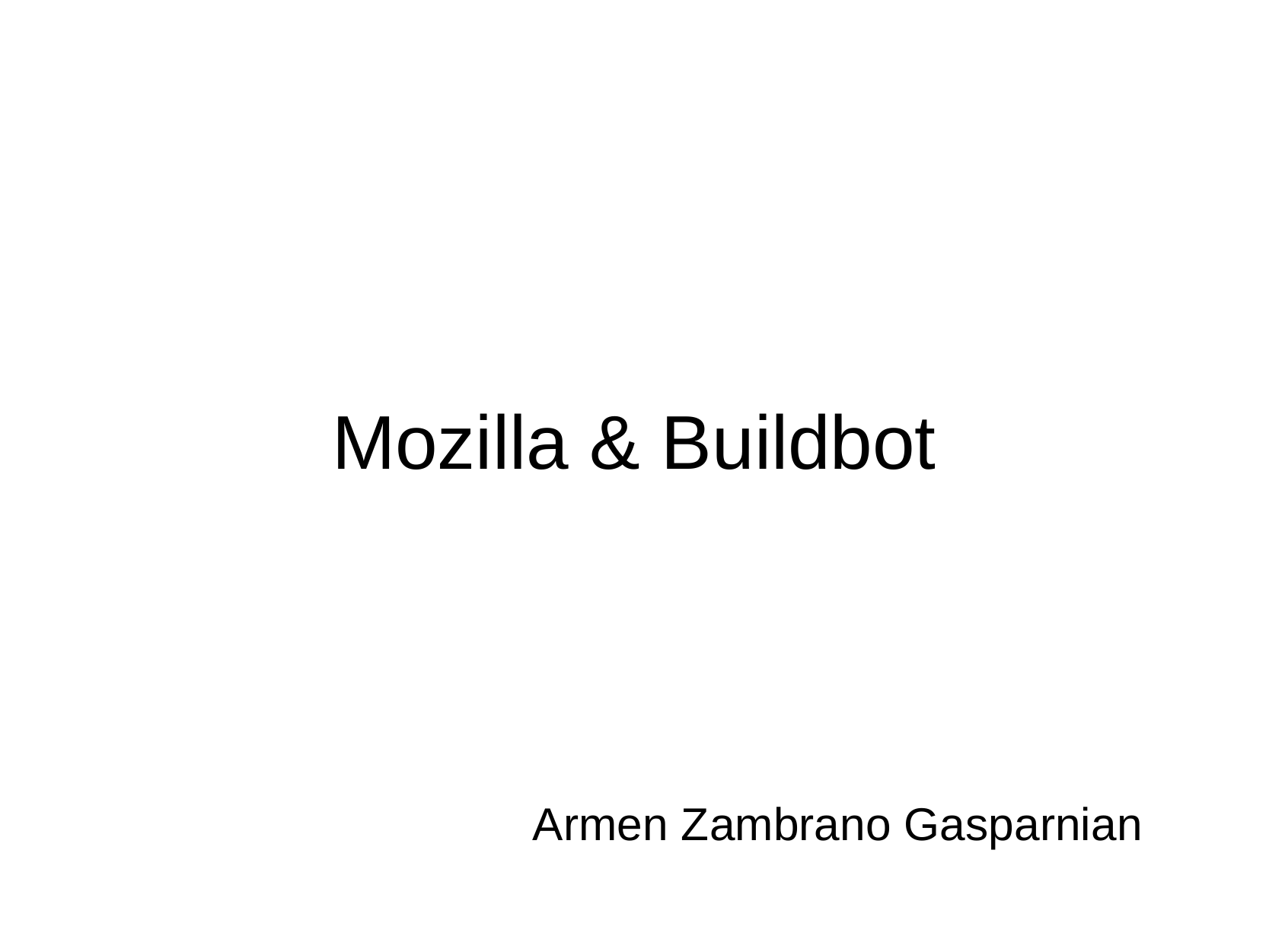

# Mozilla & Buildbot
Armen Zambrano Gasparnian